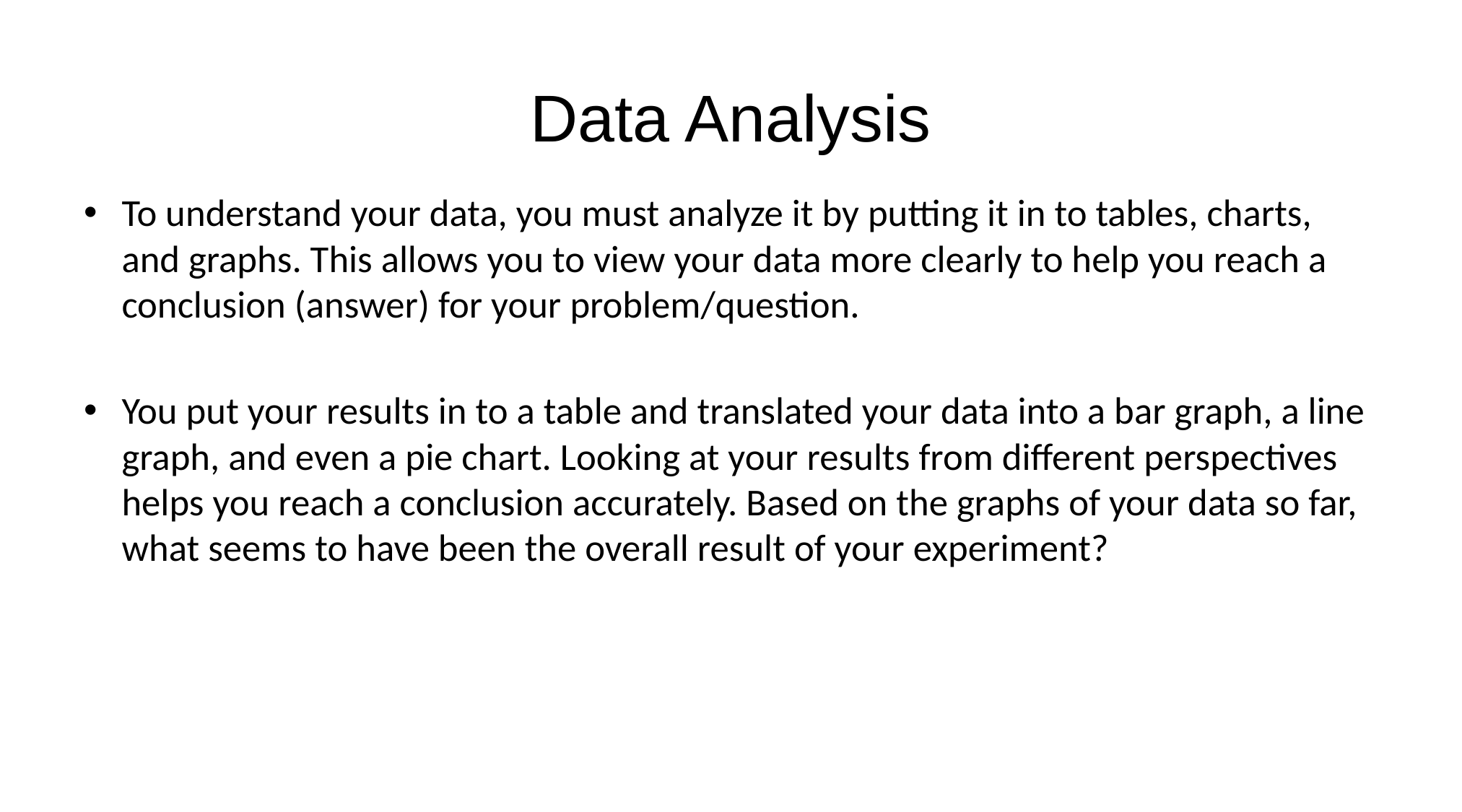

# Data Analysis
To understand your data, you must analyze it by putting it in to tables, charts, and graphs. This allows you to view your data more clearly to help you reach a conclusion (answer) for your problem/question.

You put your results in to a table and translated your data into a bar graph, a line graph, and even a pie chart. Looking at your results from different perspectives helps you reach a conclusion accurately. Based on the graphs of your data so far, what seems to have been the overall result of your experiment?